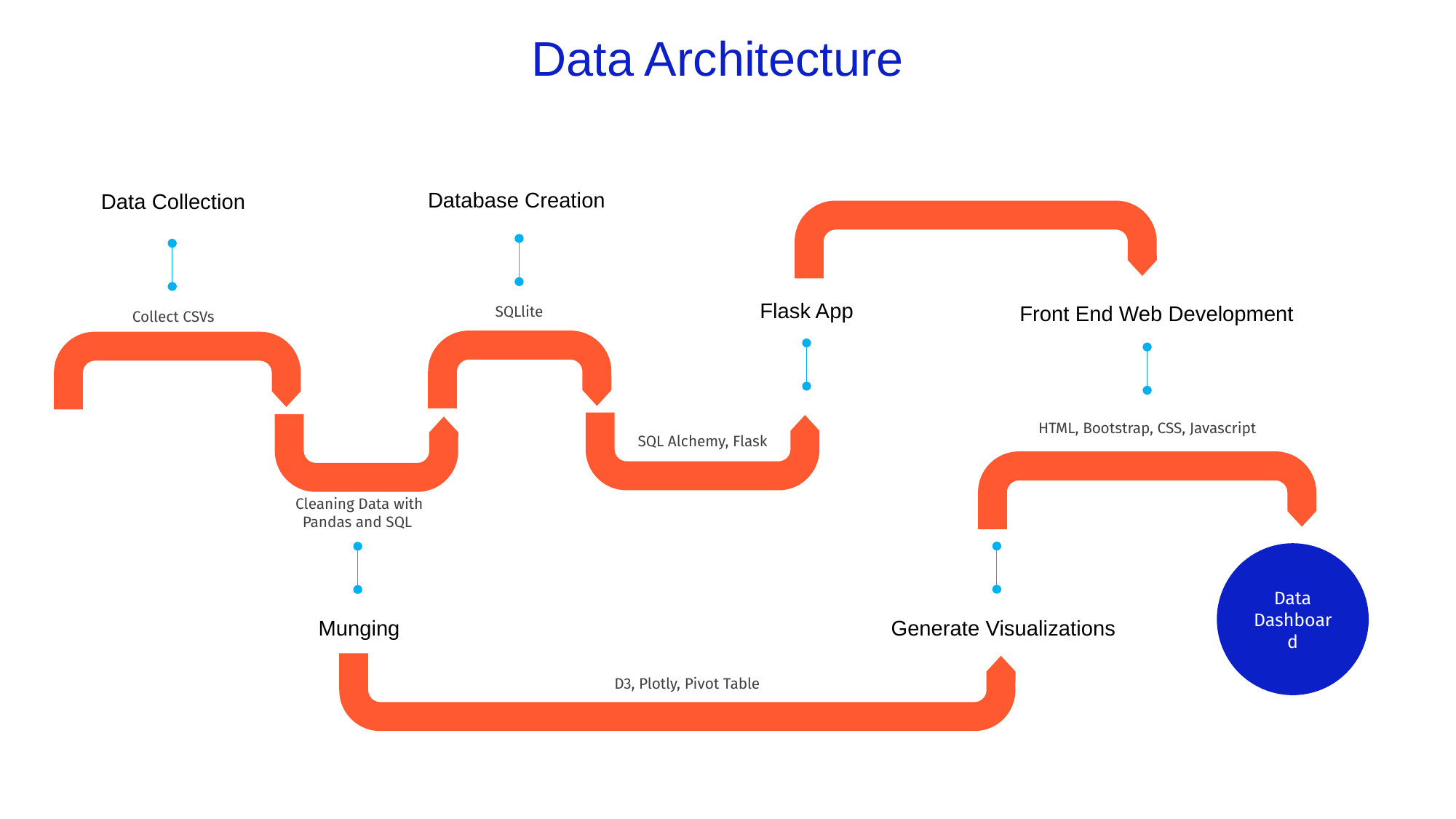

# Data Architecture
 Database Creation
Data Collection

Flask App
Front End Web Development
SQLlite
Collect CSVs

HTML, Bootstrap, CSS, Javascript
SQL Alchemy, Flask

Cleaning Data with Pandas and SQL
Data Dashboard
Munging
Generate Visualizations

D3, Plotly, Pivot Table